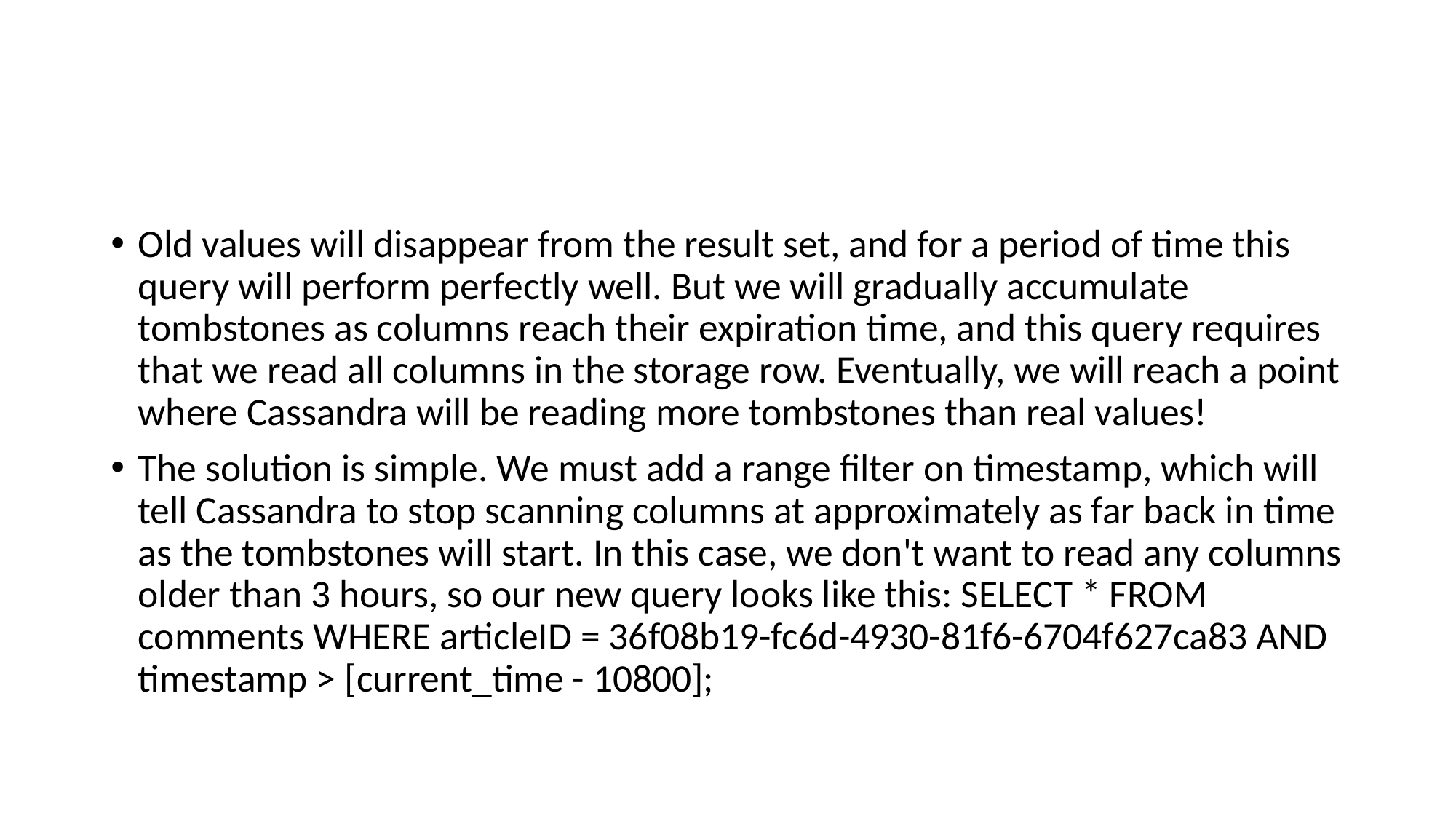

#
Old values will disappear from the result set, and for a period of time this query will perform perfectly well. But we will gradually accumulate tombstones as columns reach their expiration time, and this query requires that we read all columns in the storage row. Eventually, we will reach a point where Cassandra will be reading more tombstones than real values!
The solution is simple. We must add a range filter on timestamp, which will tell Cassandra to stop scanning columns at approximately as far back in time as the tombstones will start. In this case, we don't want to read any columns older than 3 hours, so our new query looks like this: SELECT * FROM comments WHERE articleID = 36f08b19-fc6d-4930-81f6-6704f627ca83 AND timestamp > [current_time - 10800];